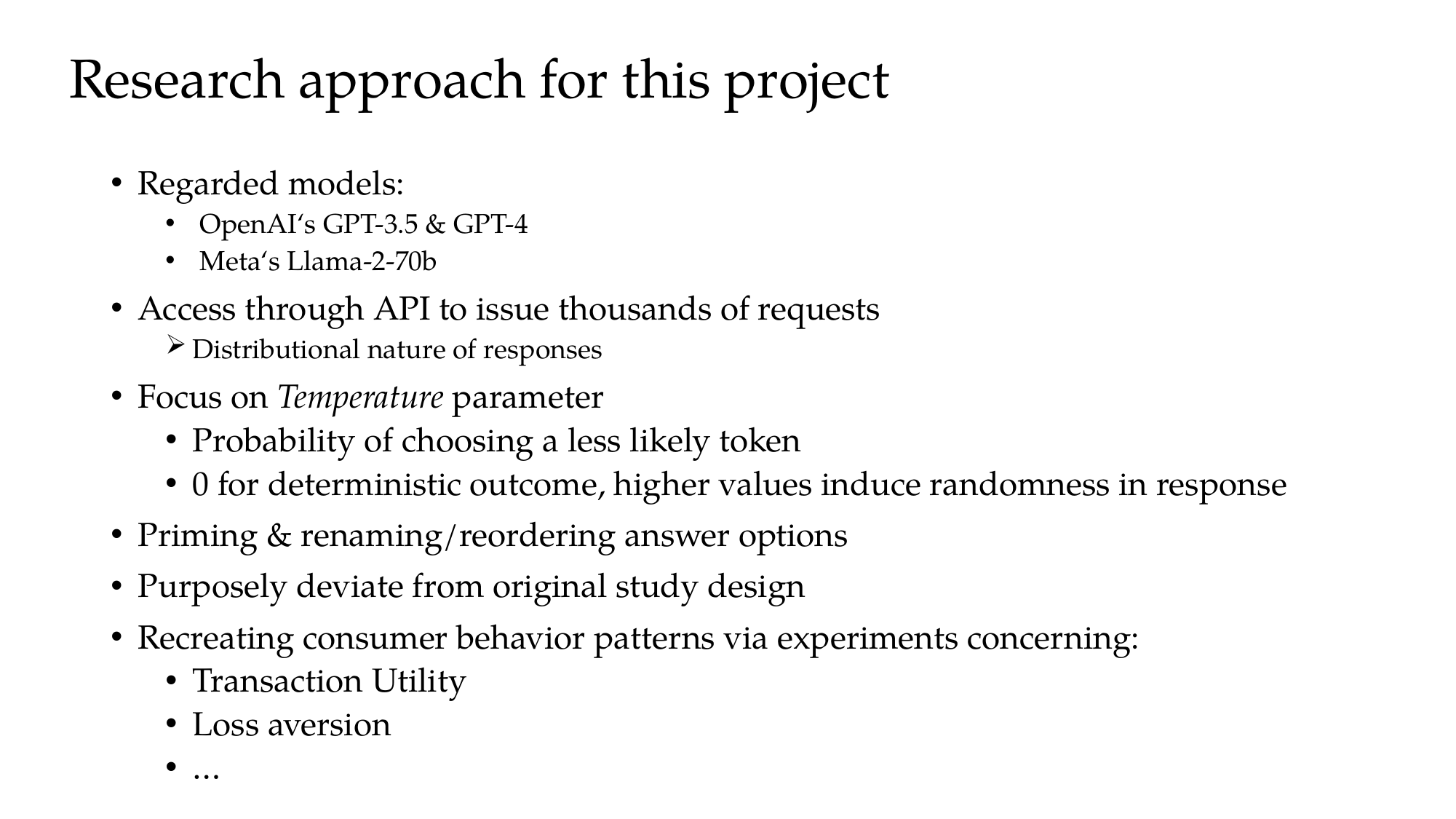

# Research approach for this project
Regarded models:
 OpenAI‘s GPT-3.5 & GPT-4
 Meta‘s Llama-2-70b
Access through API to issue thousands of requests
Distributional nature of responses
Focus on Temperature parameter
Probability of choosing a less likely token
0 for deterministic outcome, higher values induce randomness in response
Priming & renaming/reordering answer options
Purposely deviate from original study design
Recreating consumer behavior patterns via experiments concerning:
Transaction Utility
Loss aversion
…